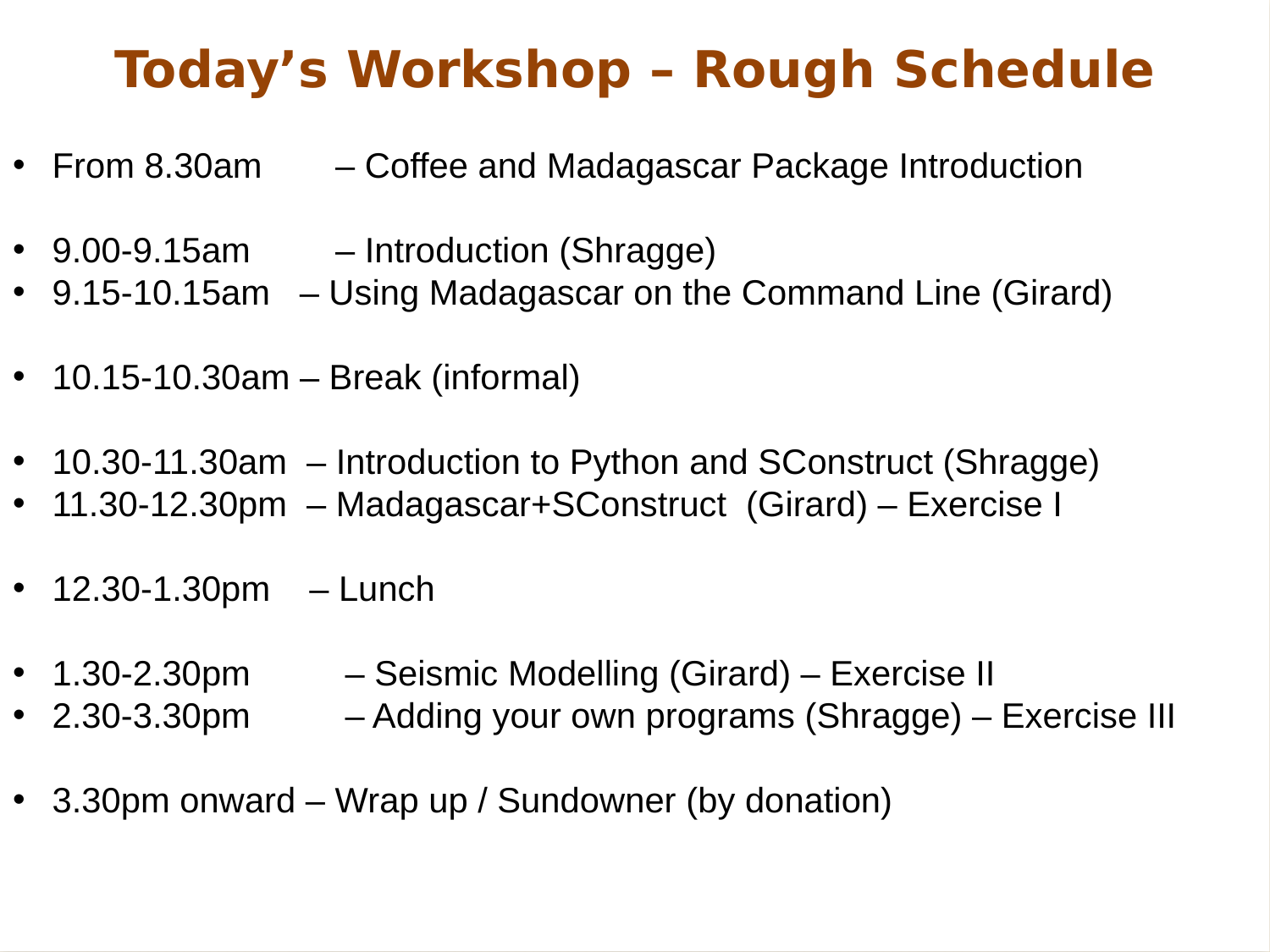

Today’s Workshop – Rough Schedule
From 8.30am	   – Coffee and Madagascar Package Introduction

9.00-9.15am	   – Introduction (Shragge)
9.15-10.15am   – Using Madagascar on the Command Line (Girard)

10.15-10.30am – Break (informal)

10.30-11.30am  – Introduction to Python and SConstruct (Shragge)
11.30-12.30pm  – Madagascar+SConstruct  (Girard) – Exercise I

12.30-1.30pm    – Lunch

1.30-2.30pm	    – Seismic Modelling (Girard) – Exercise II
2.30-3.30pm	    – Adding your own programs (Shragge) – Exercise III

3.30pm onward – Wrap up / Sundowner (by donation)